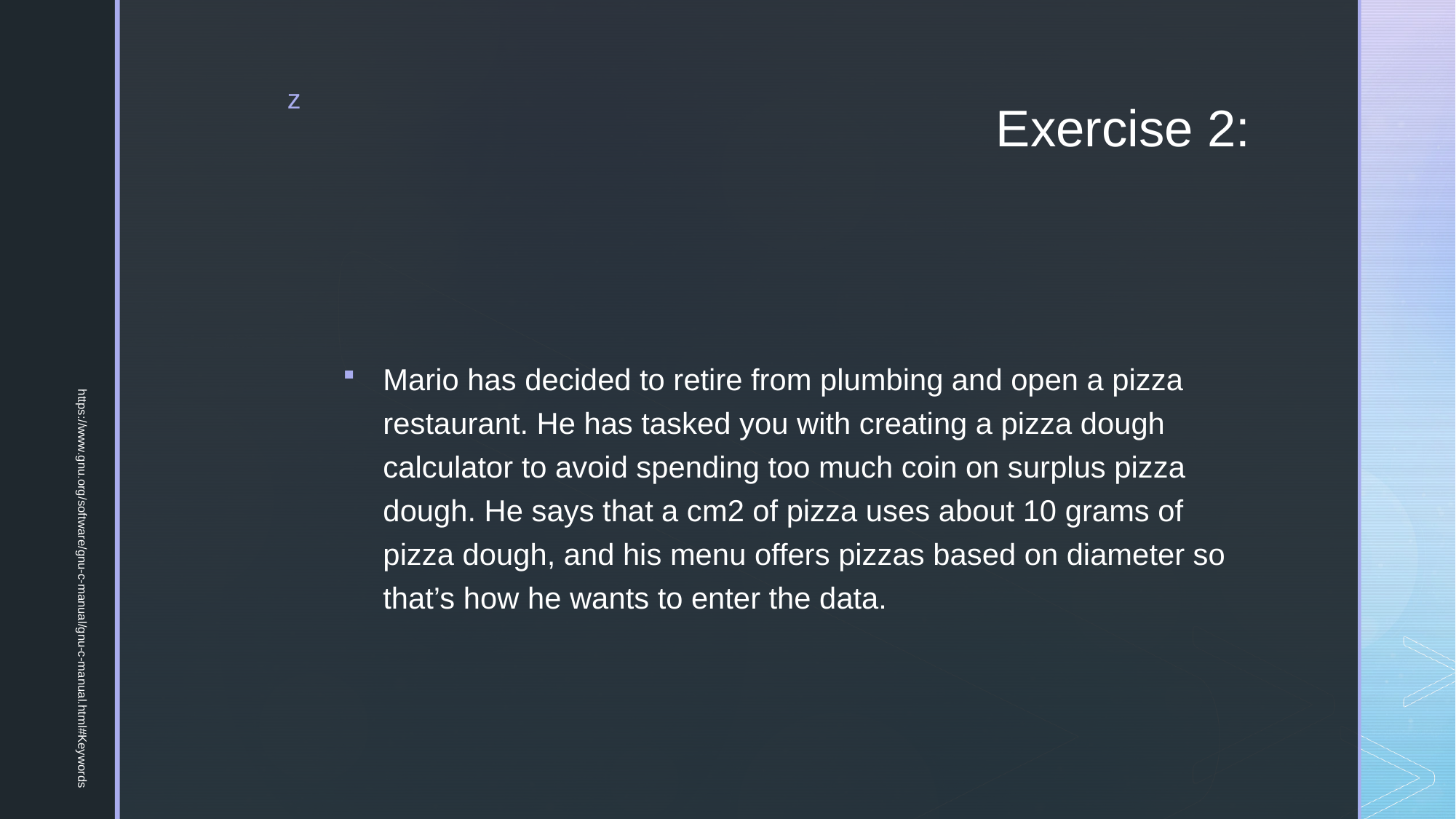

# Exercise 2:
Mario has decided to retire from plumbing and open a pizza restaurant. He has tasked you with creating a pizza dough calculator to avoid spending too much coin on surplus pizza dough. He says that a cm2 of pizza uses about 10 grams of pizza dough, and his menu offers pizzas based on diameter so that’s how he wants to enter the data.
https://www.gnu.org/software/gnu-c-manual/gnu-c-manual.html#Keywords